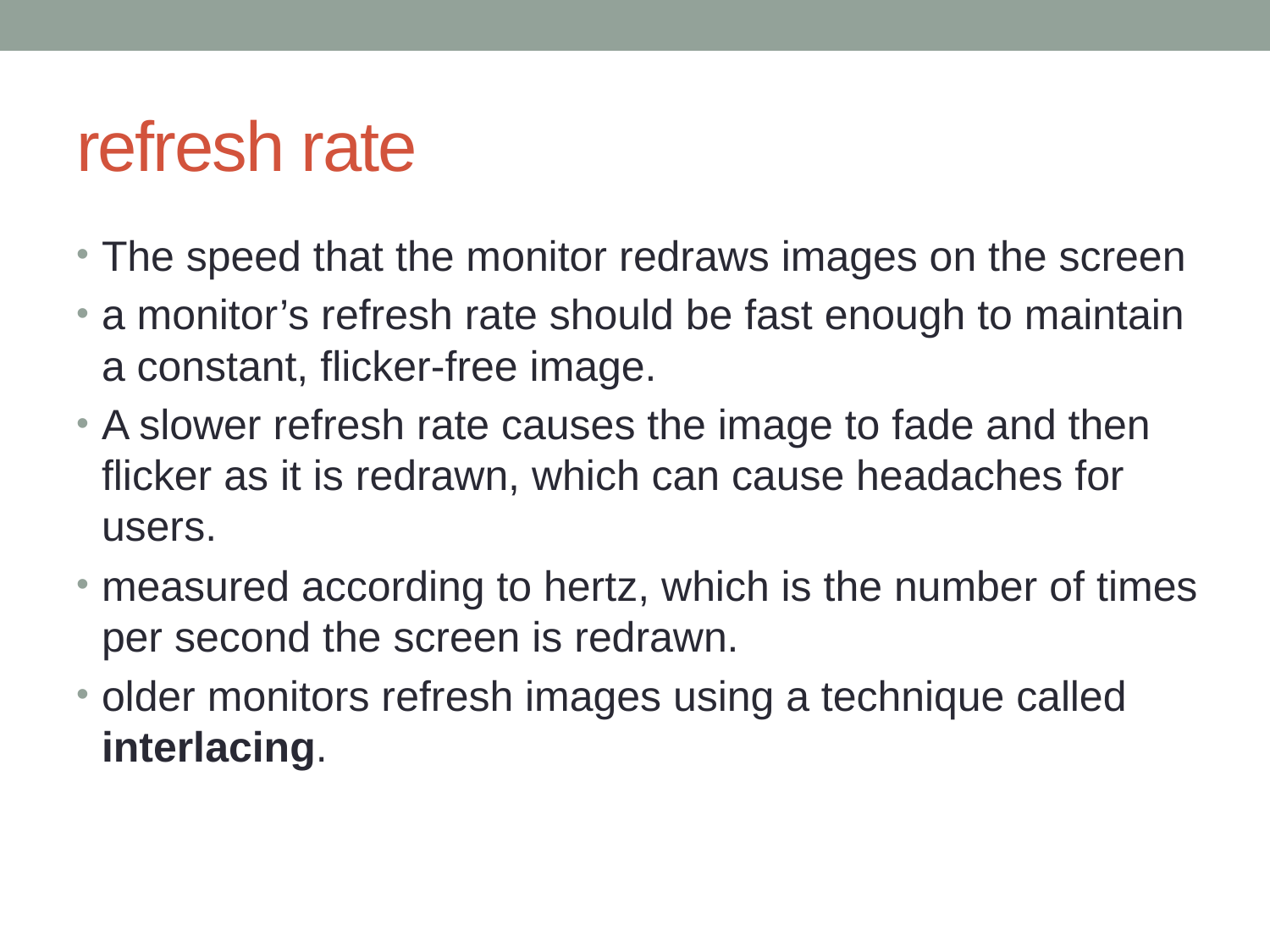

# refresh rate
The speed that the monitor redraws images on the screen
a monitor’s refresh rate should be fast enough to maintain a constant, flicker-free image.
A slower refresh rate causes the image to fade and then flicker as it is redrawn, which can cause headaches for users.
measured according to hertz, which is the number of times per second the screen is redrawn.
older monitors refresh images using a technique called interlacing.